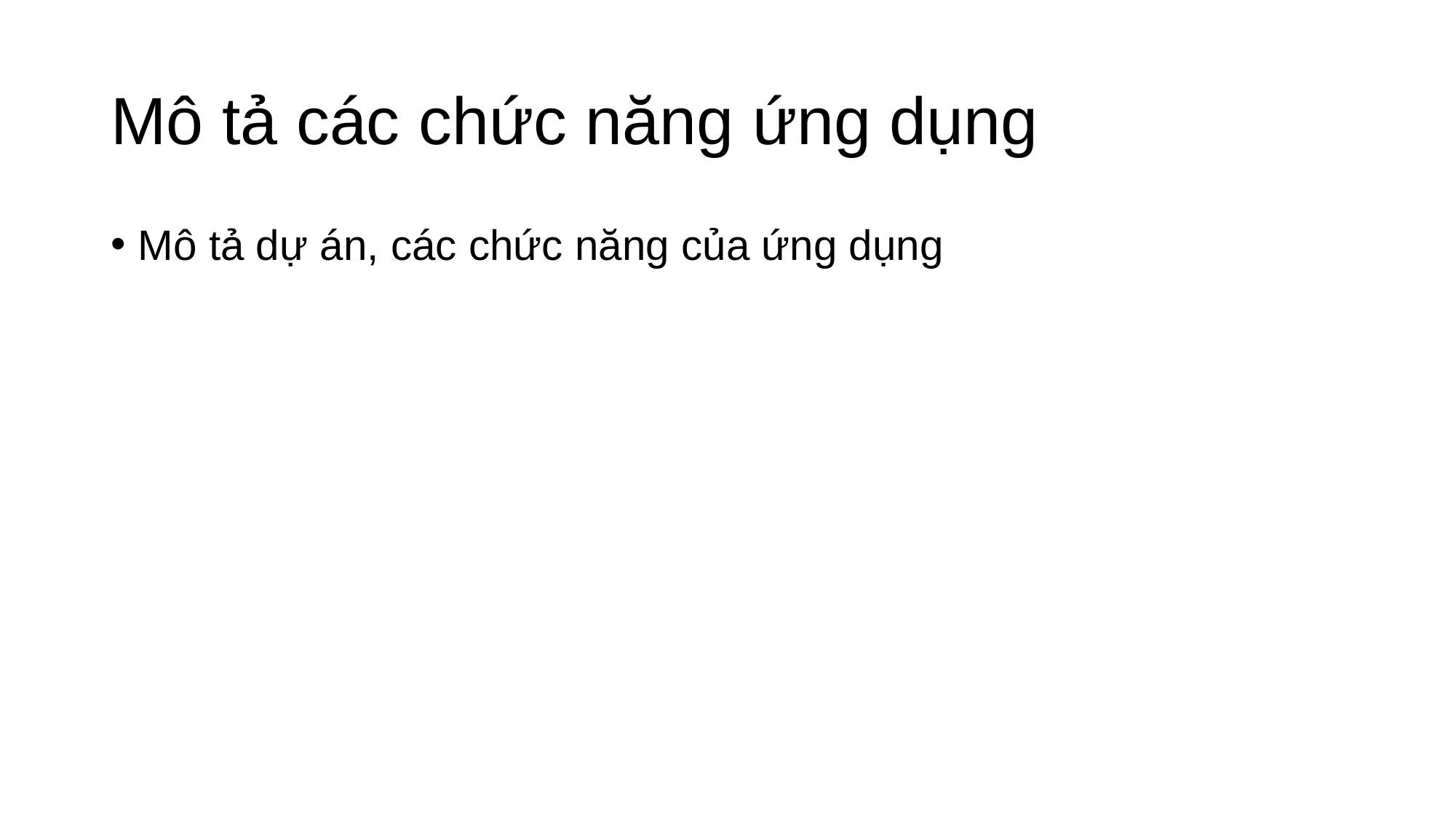

# Mô tả các chức năng ứng dụng
Mô tả dự án, các chức năng của ứng dụng